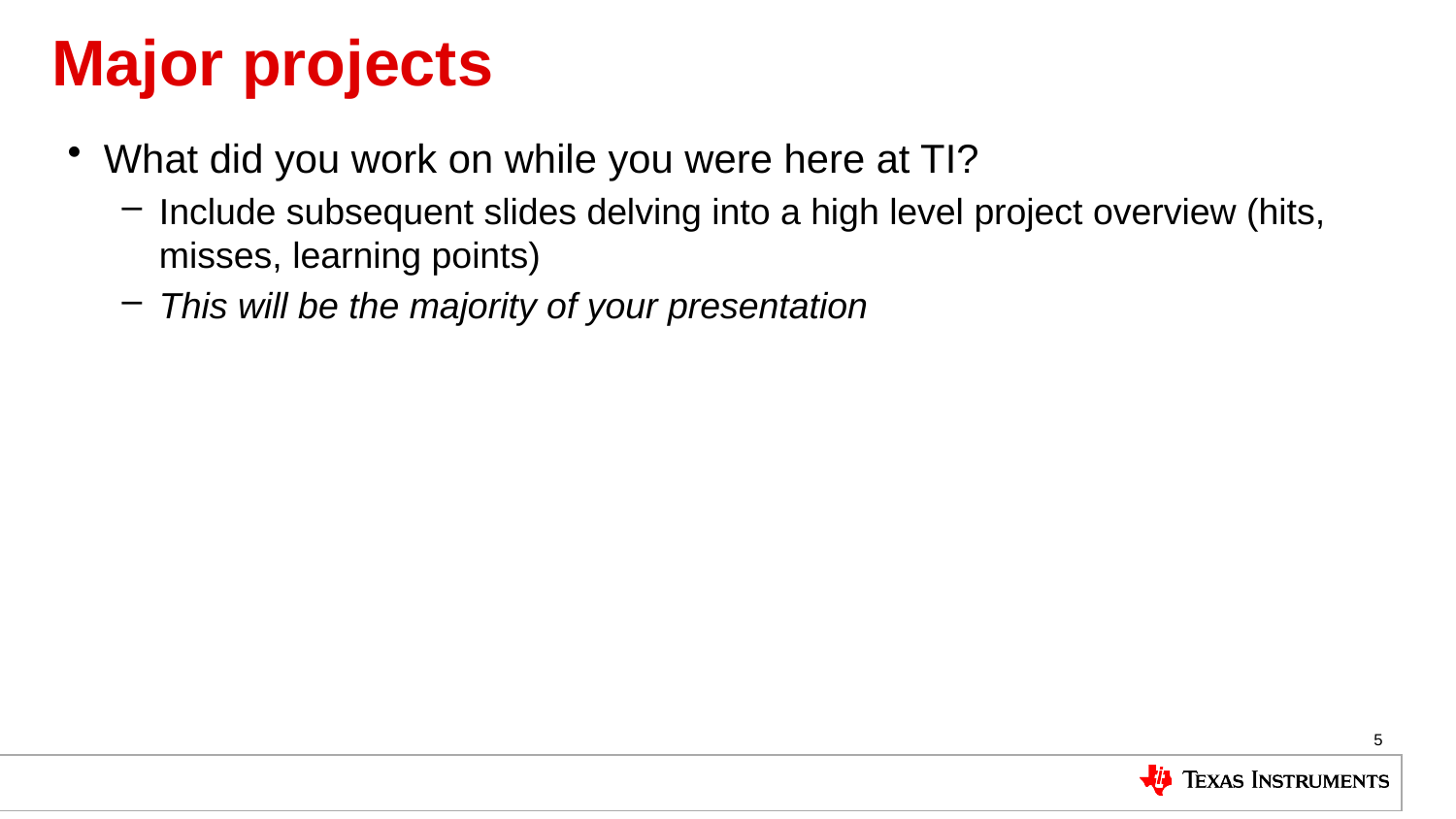

# Major projects
What did you work on while you were here at TI?
Include subsequent slides delving into a high level project overview (hits, misses, learning points)
This will be the majority of your presentation
5